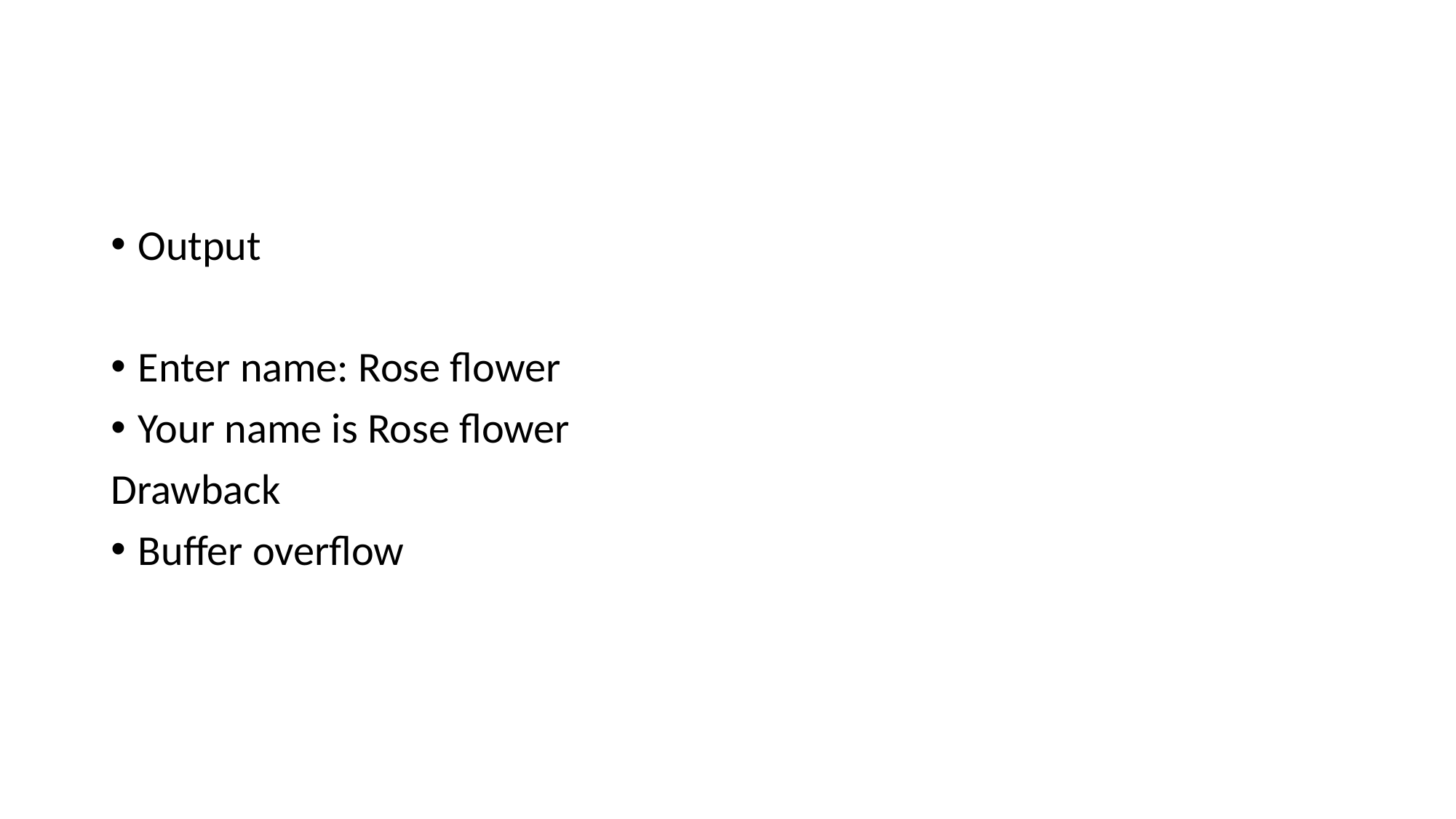

#
Output

Enter name: Rose flower
Your name is Rose flower
Drawback
Buffer overflow